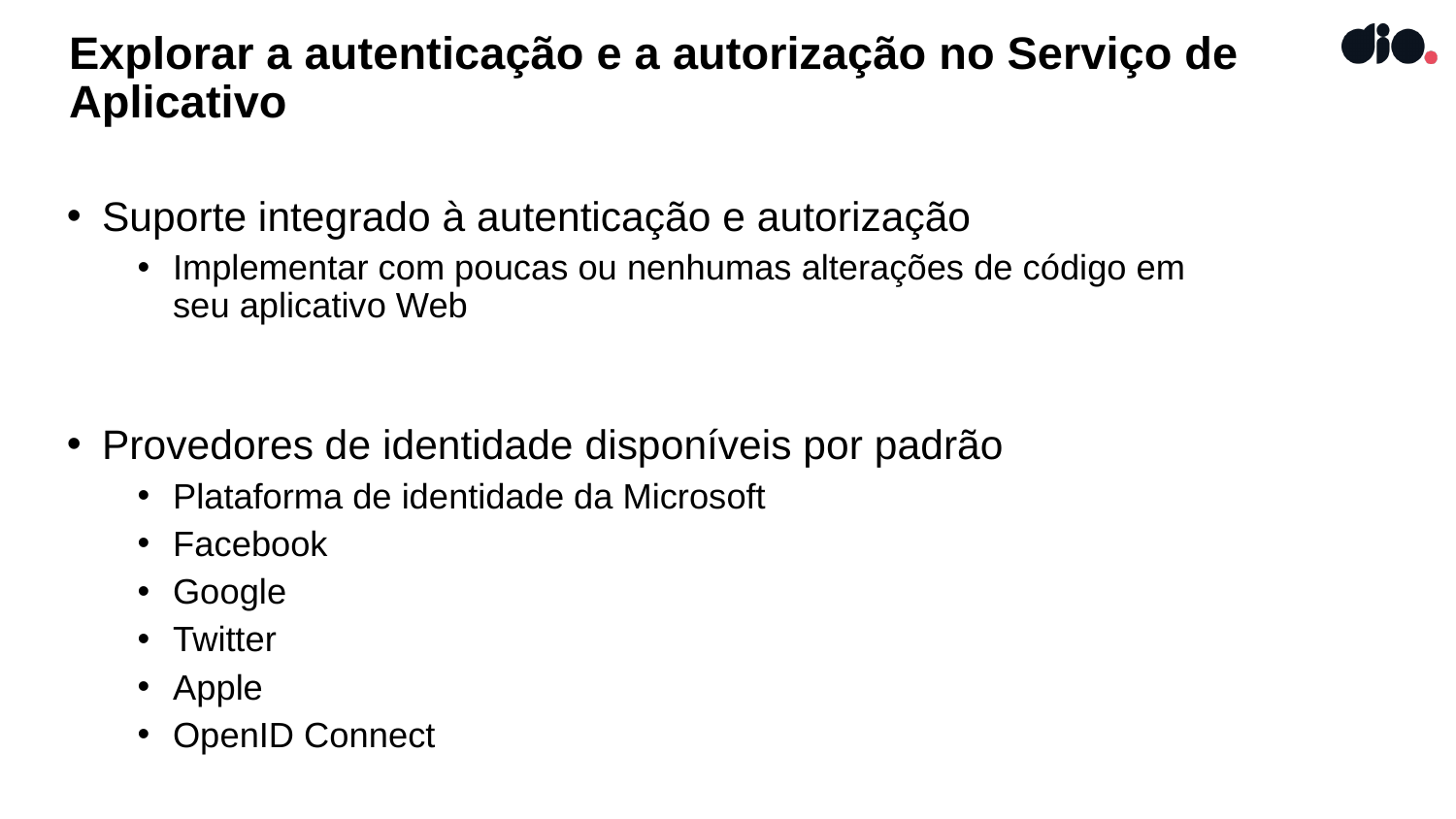

# Explorar a autenticação e a autorização no Serviço de Aplicativo
Suporte integrado à autenticação e autorização
Implementar com poucas ou nenhumas alterações de código em seu aplicativo Web

Provedores de identidade disponíveis por padrão
Plataforma de identidade da Microsoft
Facebook
Google
Twitter
Apple
OpenID Connect